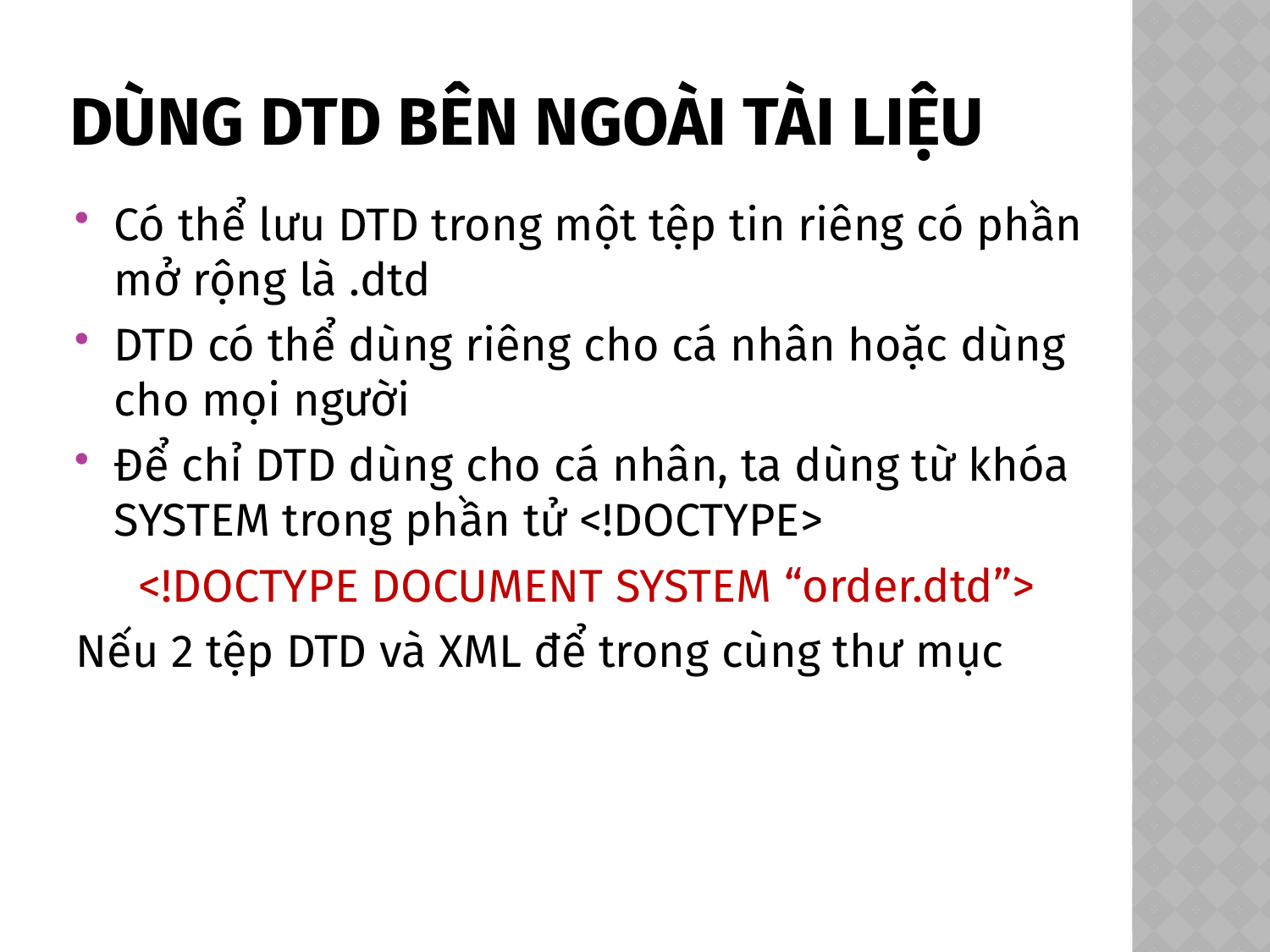

# Dùng dtd bên ngoài tài liệu
Có thể lưu DTD trong một tệp tin riêng có phần mở rộng là .dtd
DTD có thể dùng riêng cho cá nhân hoặc dùng cho mọi người
Để chỉ DTD dùng cho cá nhân, ta dùng từ khóa SYSTEM trong phần tử <!DOCTYPE>
<!DOCTYPE DOCUMENT SYSTEM “order.dtd”>
Nếu 2 tệp DTD và XML để trong cùng thư mục